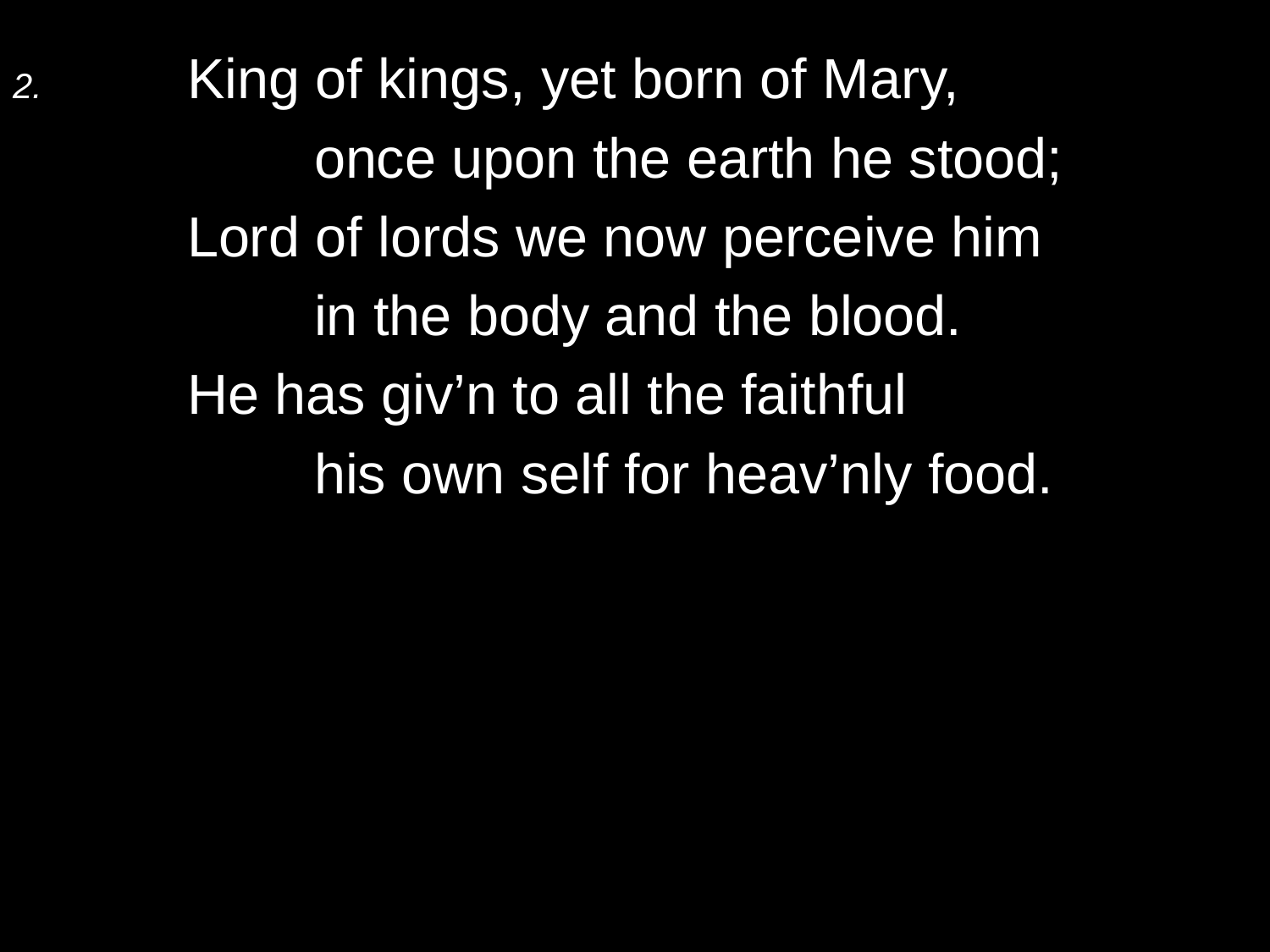

2.	King of kings, yet born of Mary,
		once upon the earth he stood;
	Lord of lords we now perceive him
		in the body and the blood.
	He has giv’n to all the faithful
		his own self for heav’nly food.